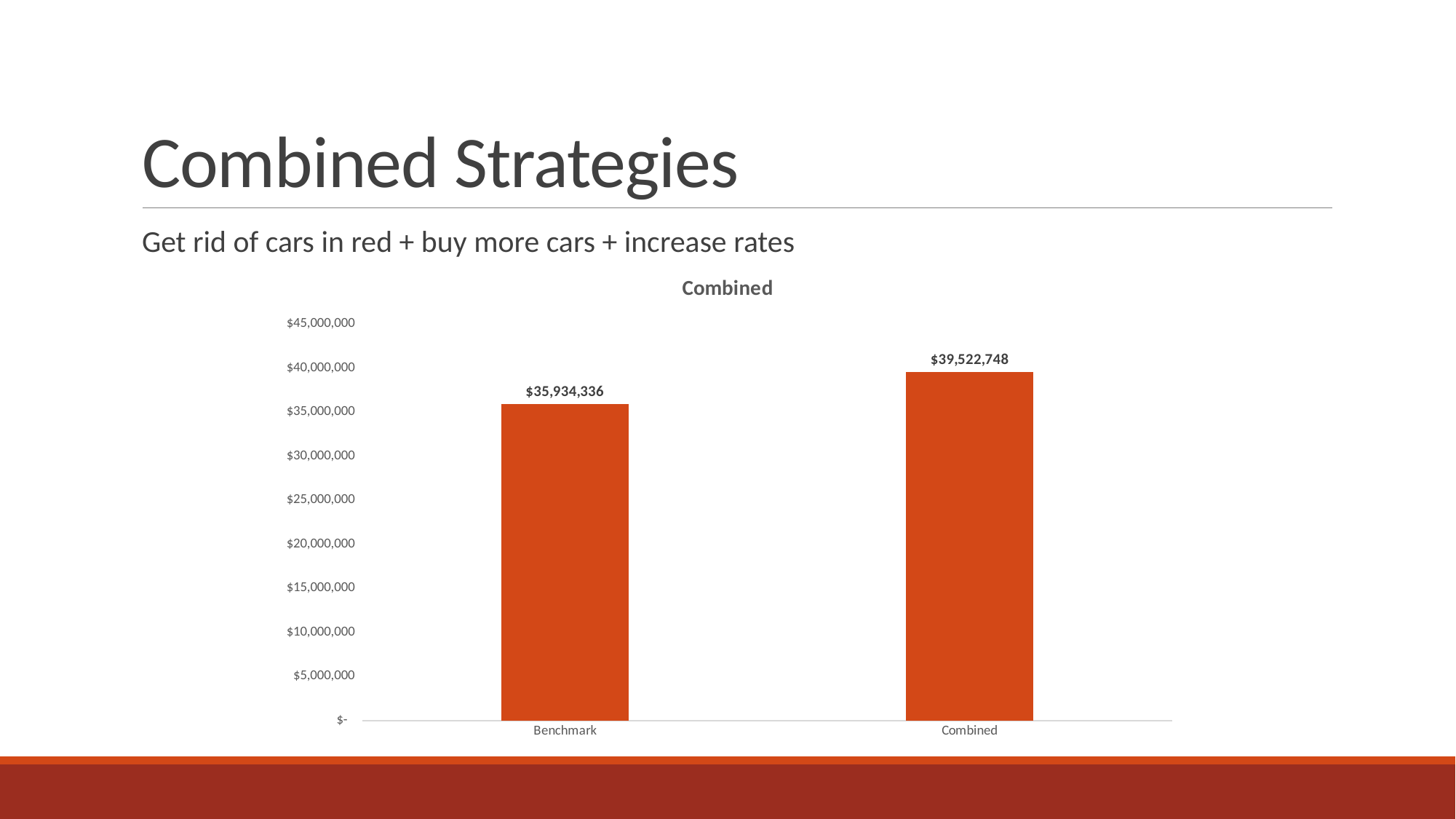

# Combined Strategies
Get rid of cars in red + buy more cars + increase rates

### Chart:

| Category |  |
|---|---|
| Benchmark | 35934336.17273 |
| Combined | 39522747.90868954 |